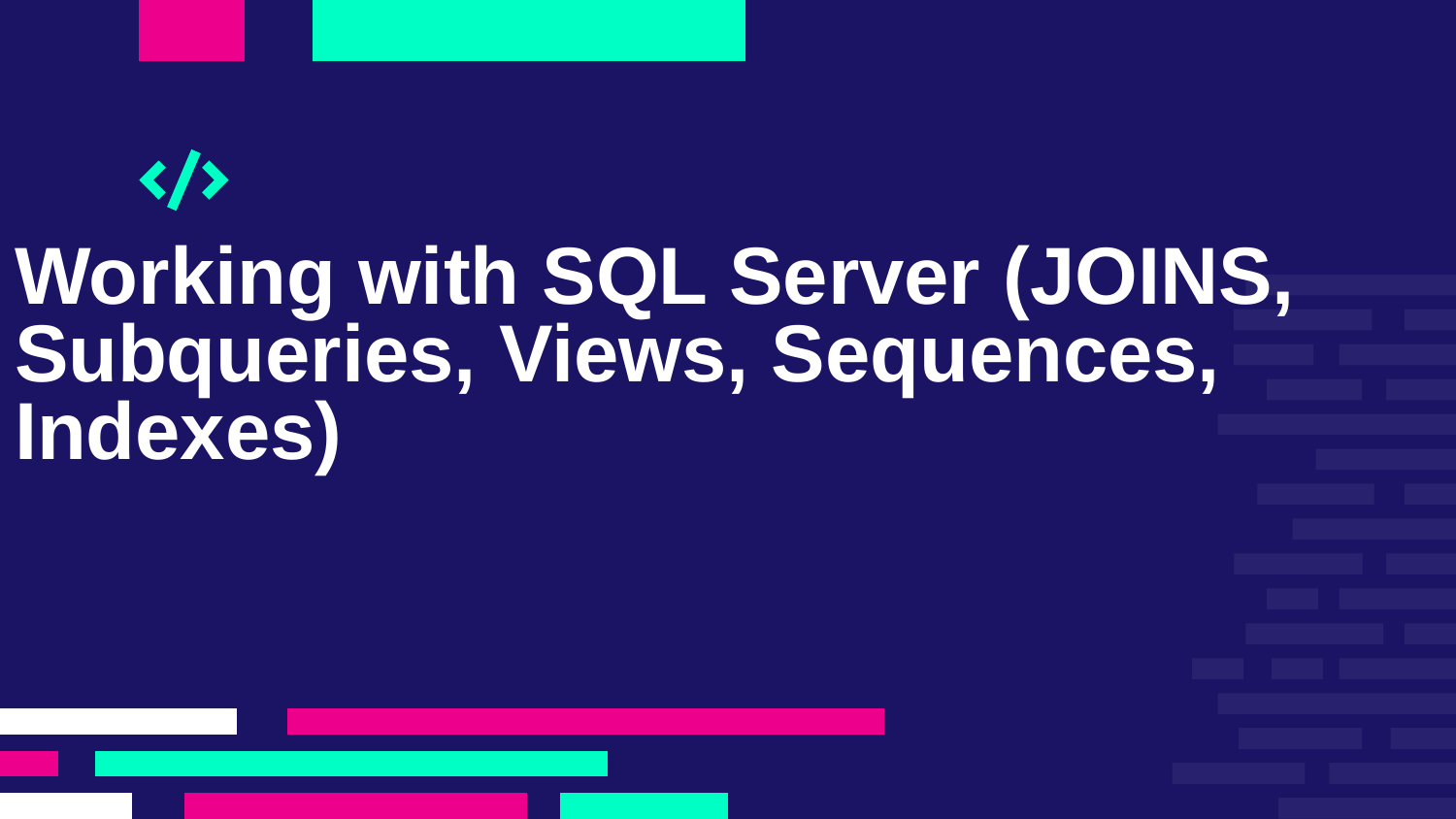

# Working with SQL Server (JOINS, Subqueries, Views, Sequences, Indexes)